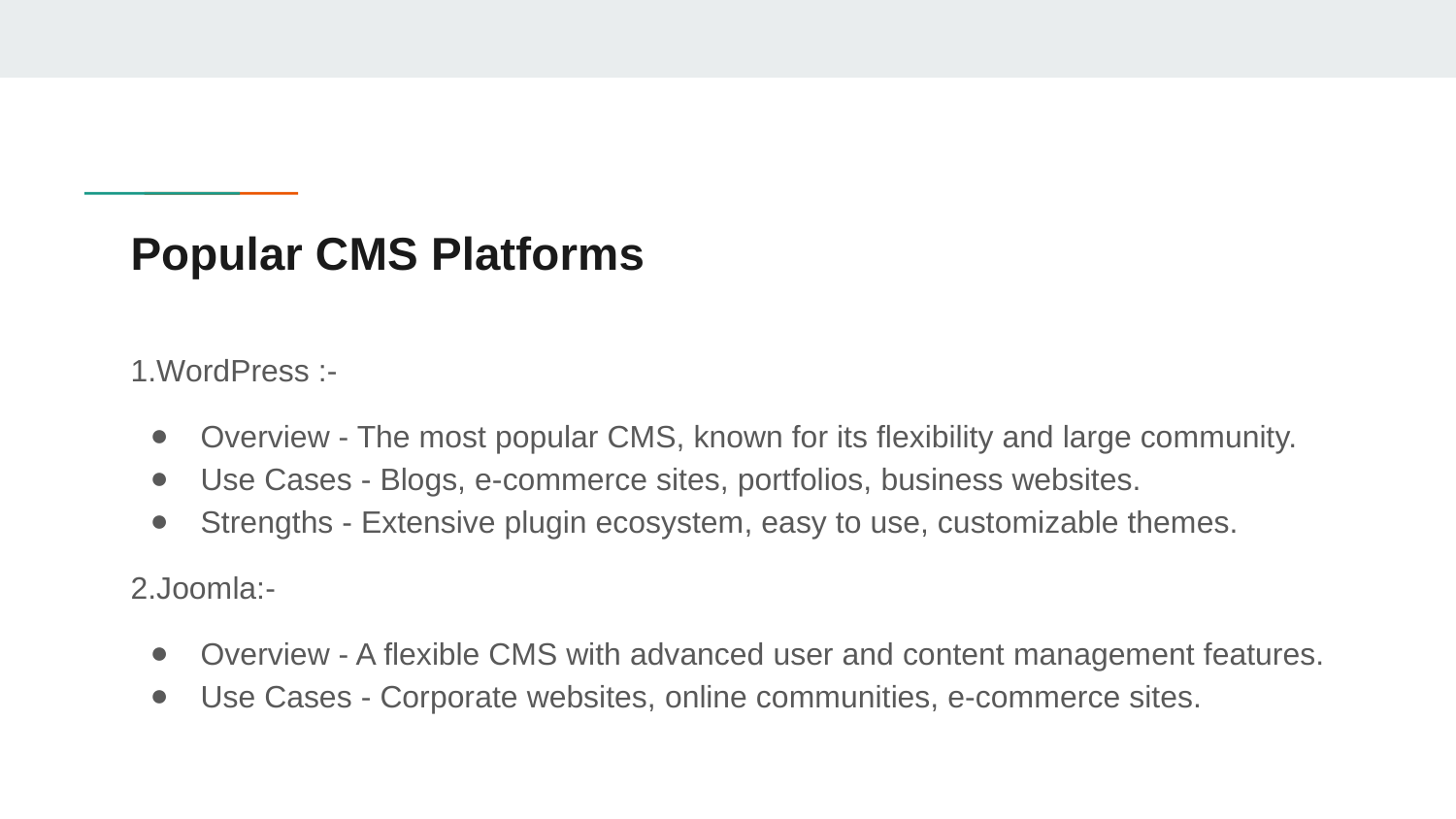

# Popular CMS Platforms
1.WordPress :-
Overview - The most popular CMS, known for its flexibility and large community.
Use Cases - Blogs, e-commerce sites, portfolios, business websites.
Strengths - Extensive plugin ecosystem, easy to use, customizable themes.
2.Joomla:-
Overview - A flexible CMS with advanced user and content management features.
Use Cases - Corporate websites, online communities, e-commerce sites.